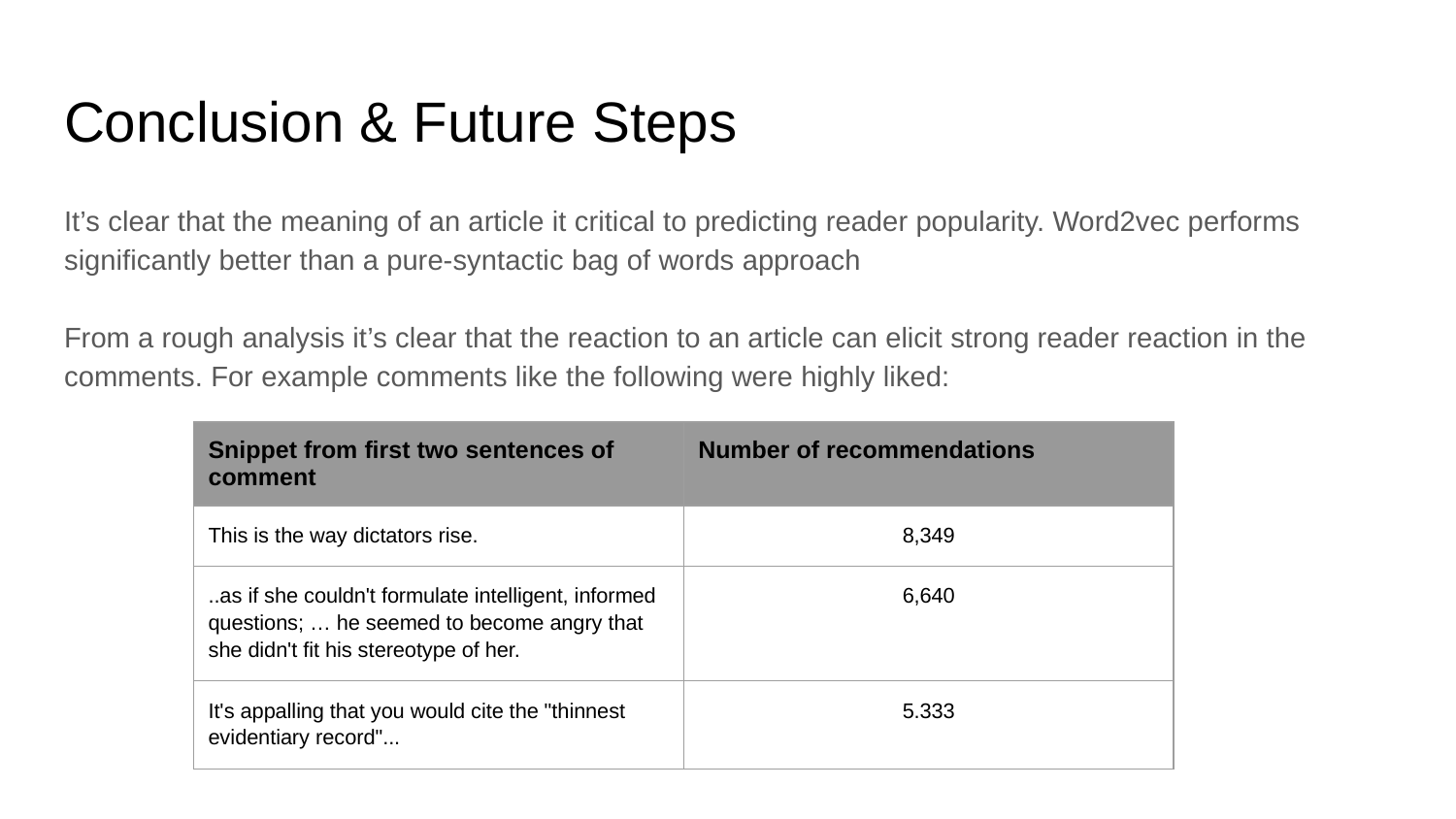

# Conclusion & Future Steps
It’s clear that the meaning of an article it critical to predicting reader popularity. Word2vec performs significantly better than a pure-syntactic bag of words approach
From a rough analysis it’s clear that the reaction to an article can elicit strong reader reaction in the comments. For example comments like the following were highly liked:

| Snippet from first two sentences of comment | Number of recommendations |
| --- | --- |
| This is the way dictators rise. | 8,349 |
| ..as if she couldn't formulate intelligent, informed questions; … he seemed to become angry that she didn't fit his stereotype of her. | 6,640 |
| It's appalling that you would cite the "thinnest evidentiary record"... | 5.333 |